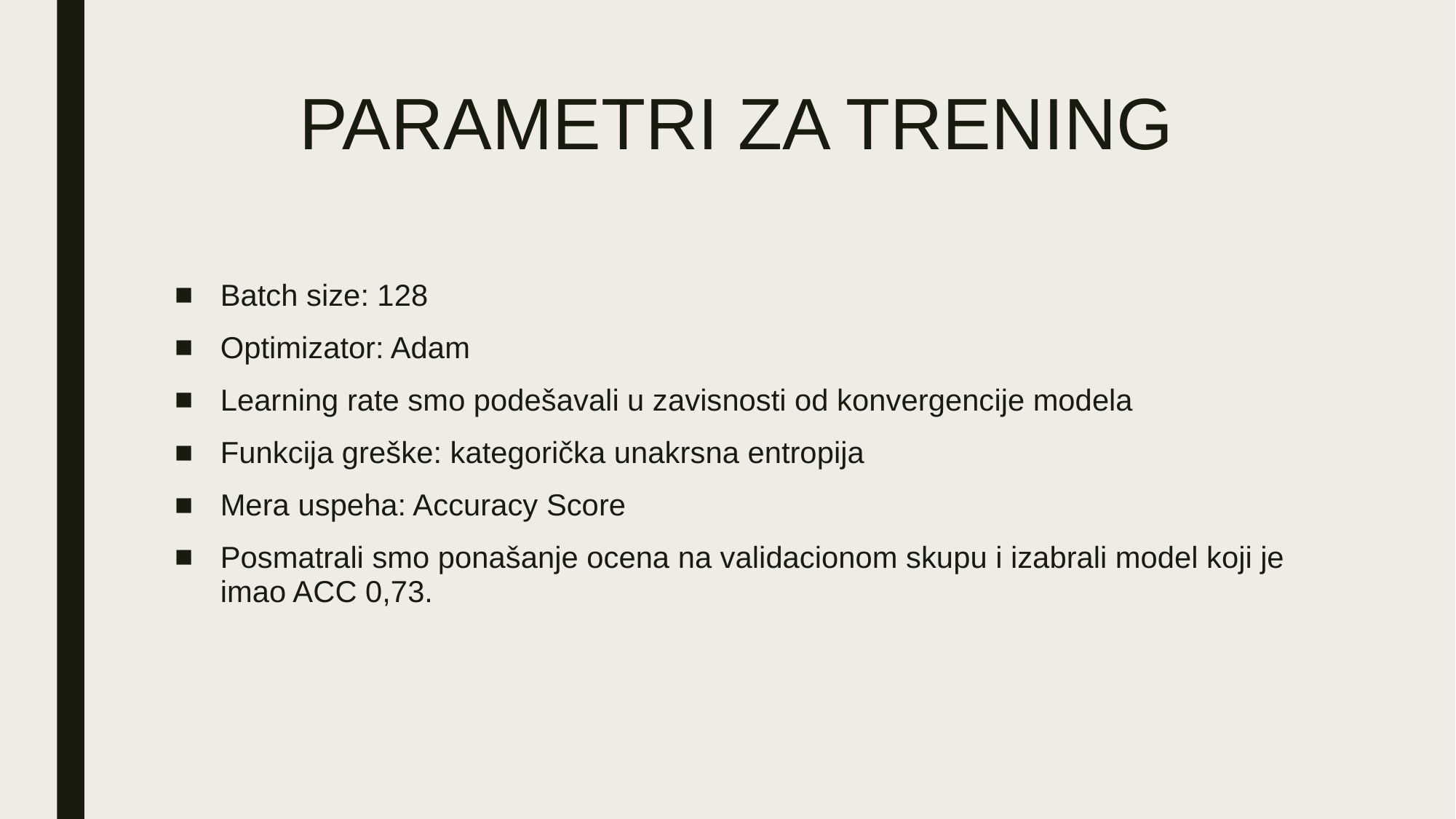

# PARAMETRI ZA TRENING
Batch size: 128
Optimizator: Adam
Learning rate smo podešavali u zavisnosti od konvergencije modela
Funkcija greške: kategorička unakrsna entropija
Mera uspeha: Accuracy Score
Posmatrali smo ponašanje ocena na validacionom skupu i izabrali model koji je imao ACC 0,73.